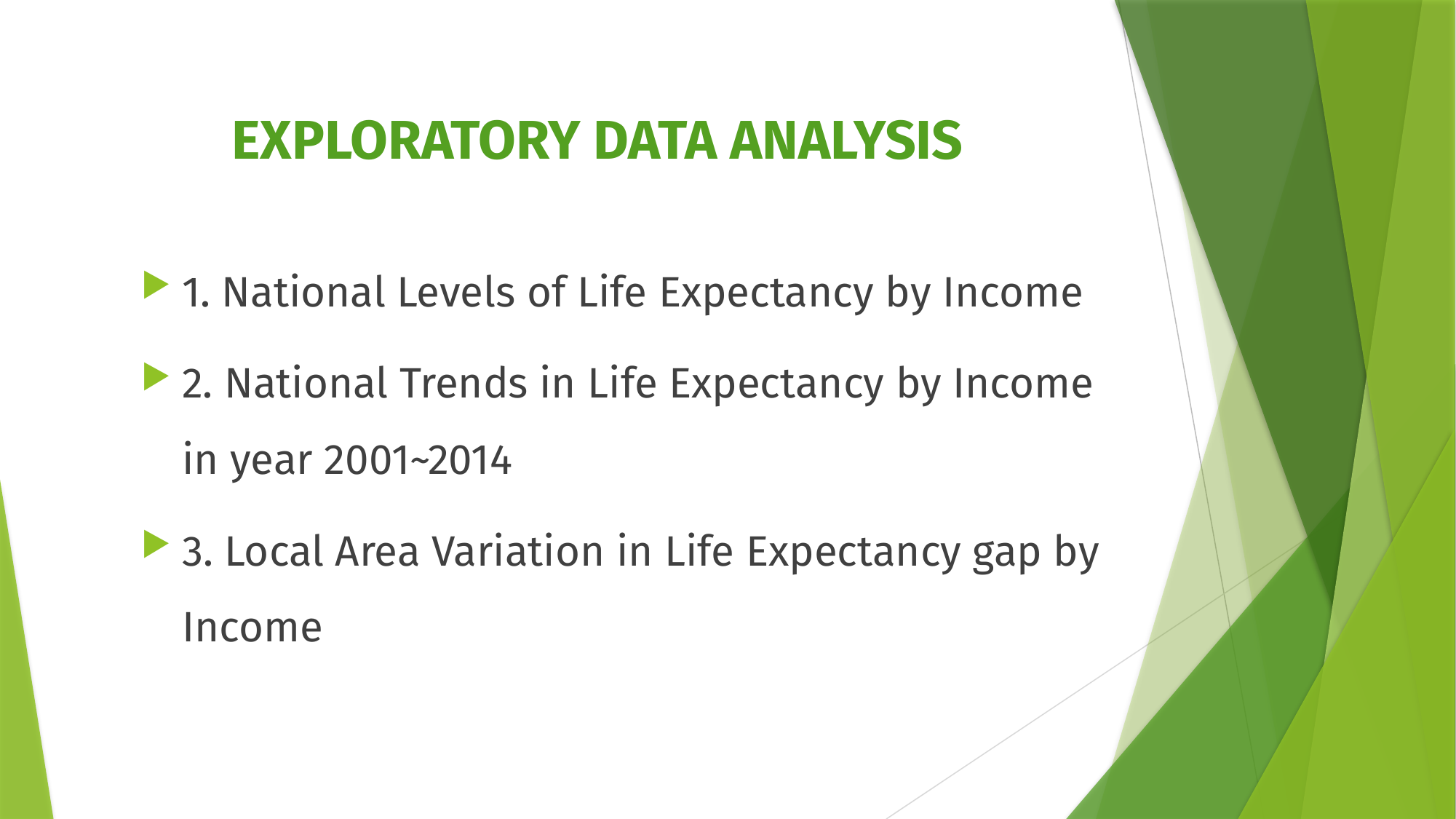

# Exploratory Data Analysis
1. National Levels of Life Expectancy by Income
2. National Trends in Life Expectancy by Income in year 2001~2014
3. Local Area Variation in Life Expectancy gap by Income